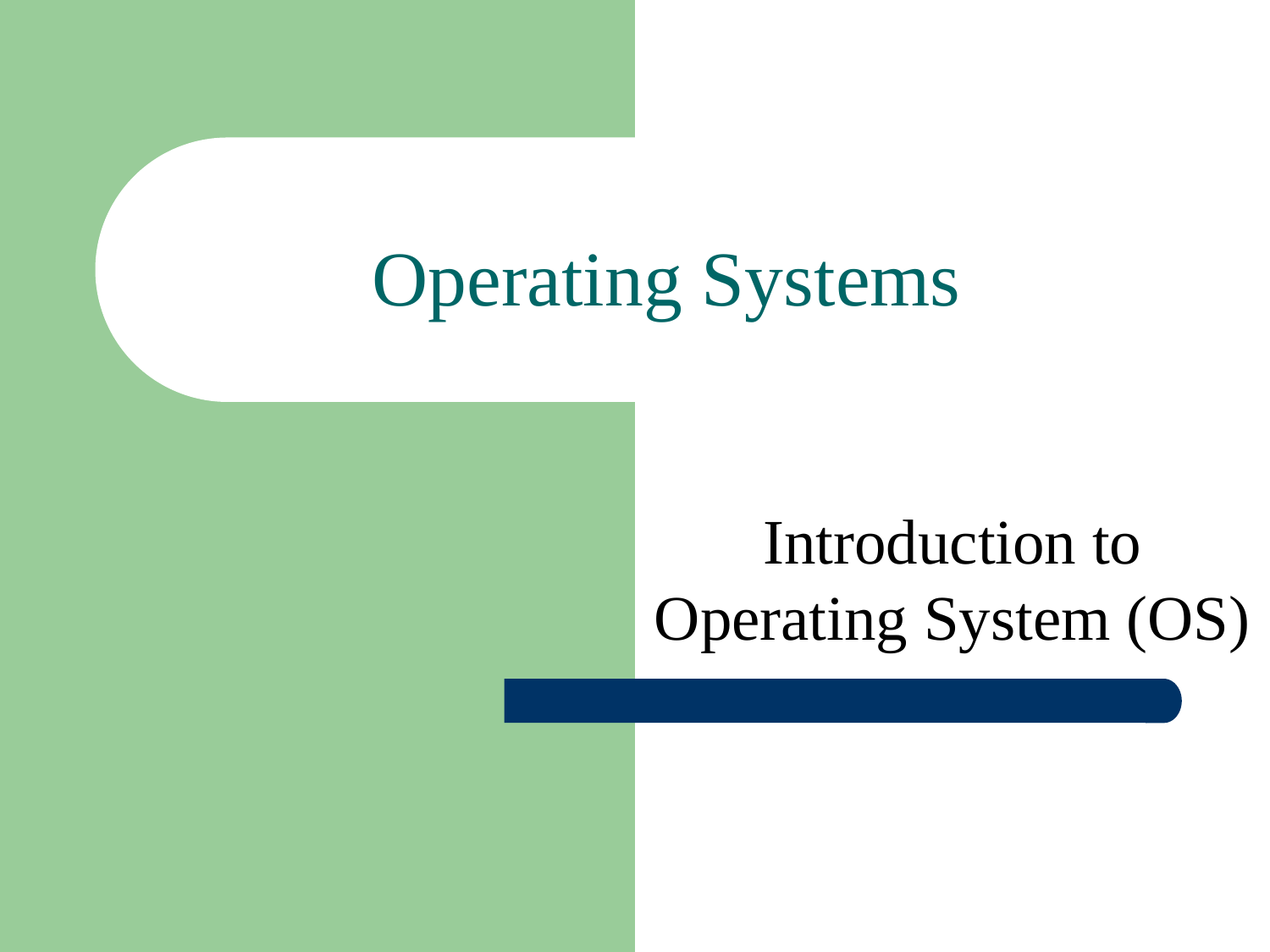

# Operating Systems
Introduction to Operating System (OS)